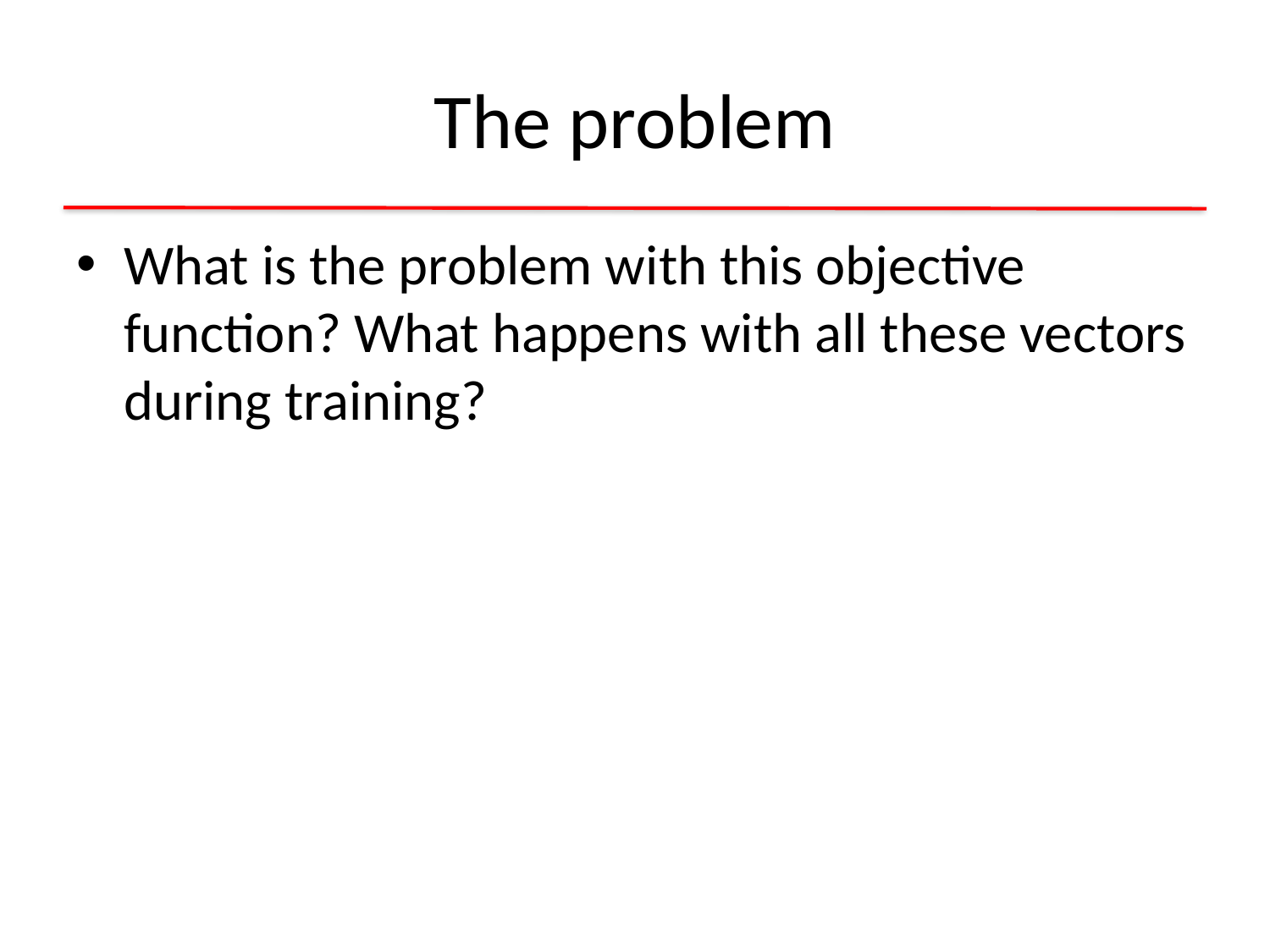

# The problem
What is the problem with this objective function? What happens with all these vectors during training?